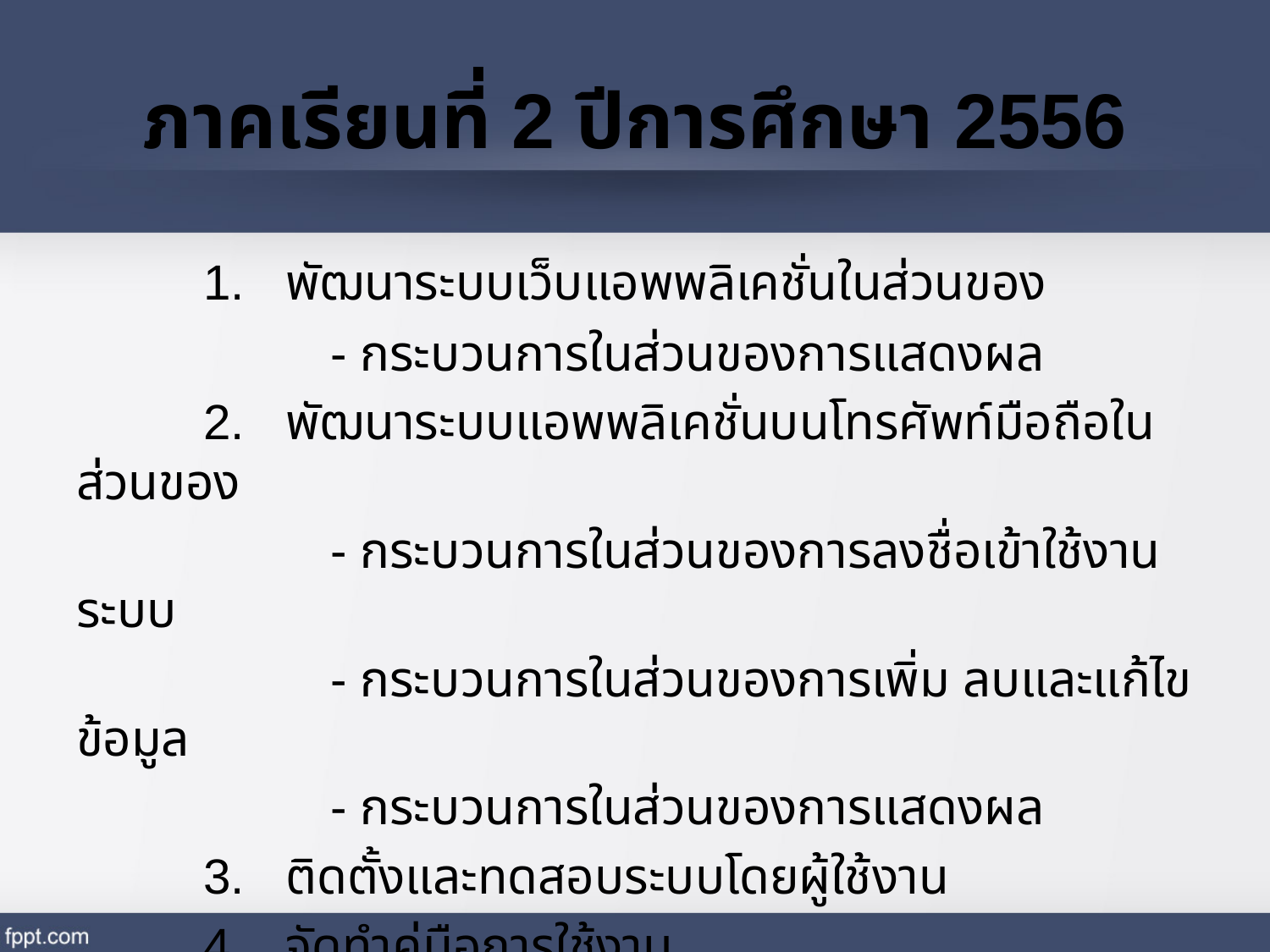

# ภาคเรียนที่ 2 ปีการศึกษา 2556
	1.   พัฒนาระบบเว็บแอพพลิเคชั่นในส่วนของ
		- กระบวนการในส่วนของการแสดงผล
	2.   พัฒนาระบบแอพพลิเคชั่นบนโทรศัพท์มือถือในส่วนของ
		- กระบวนการในส่วนของการลงชื่อเข้าใช้งานระบบ
		- กระบวนการในส่วนของการเพิ่ม ลบและแก้ไขข้อมูล
		- กระบวนการในส่วนของการแสดงผล
	3.   ติดตั้งและทดสอบระบบโดยผู้ใช้งาน
	4.   จัดทำคู่มือการใช้งาน